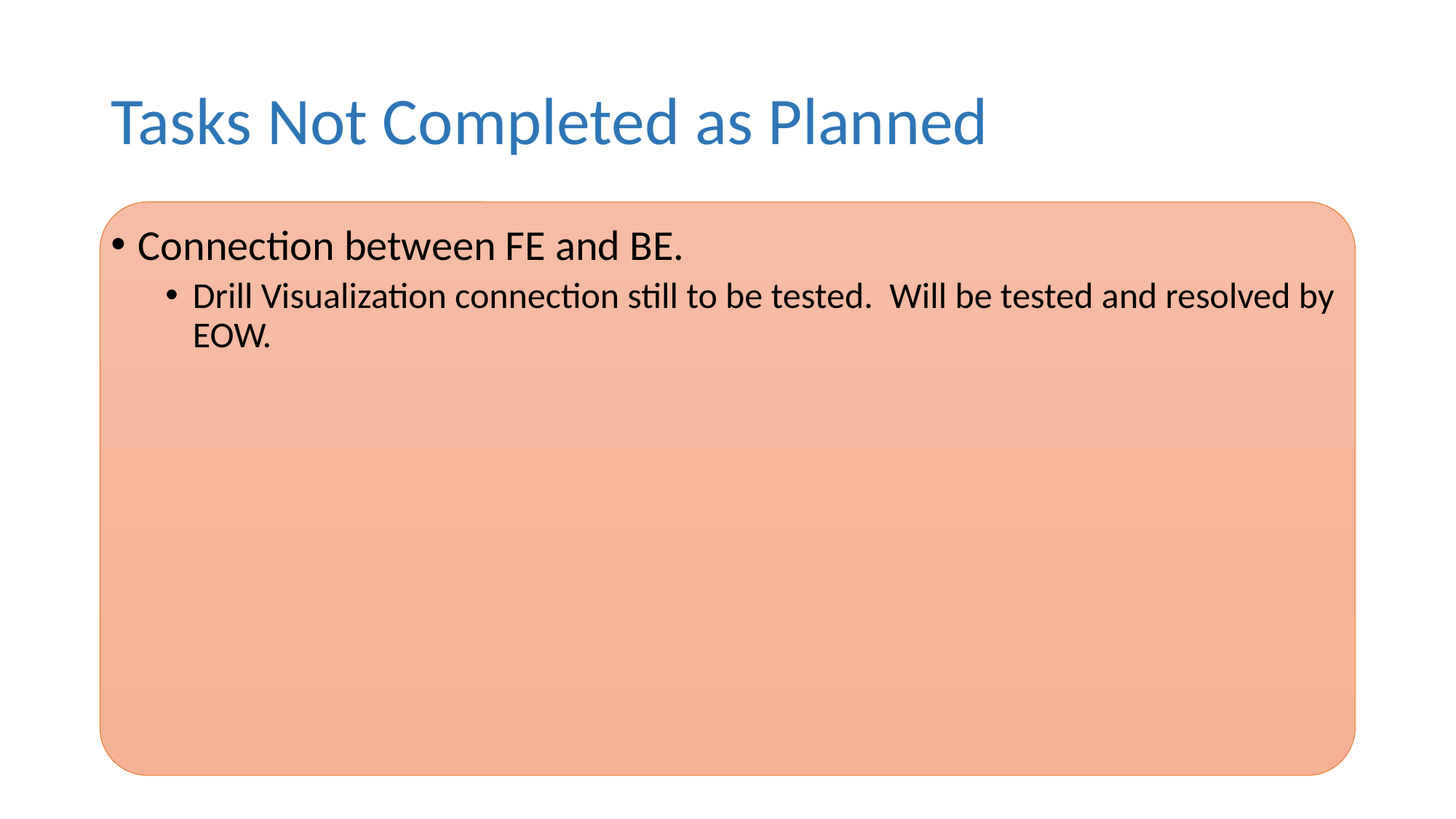

# Tasks Not Completed as Planned

Connection between FE and BE.
Drill Visualization connection still to be tested.  Will be tested and resolved by EOW.